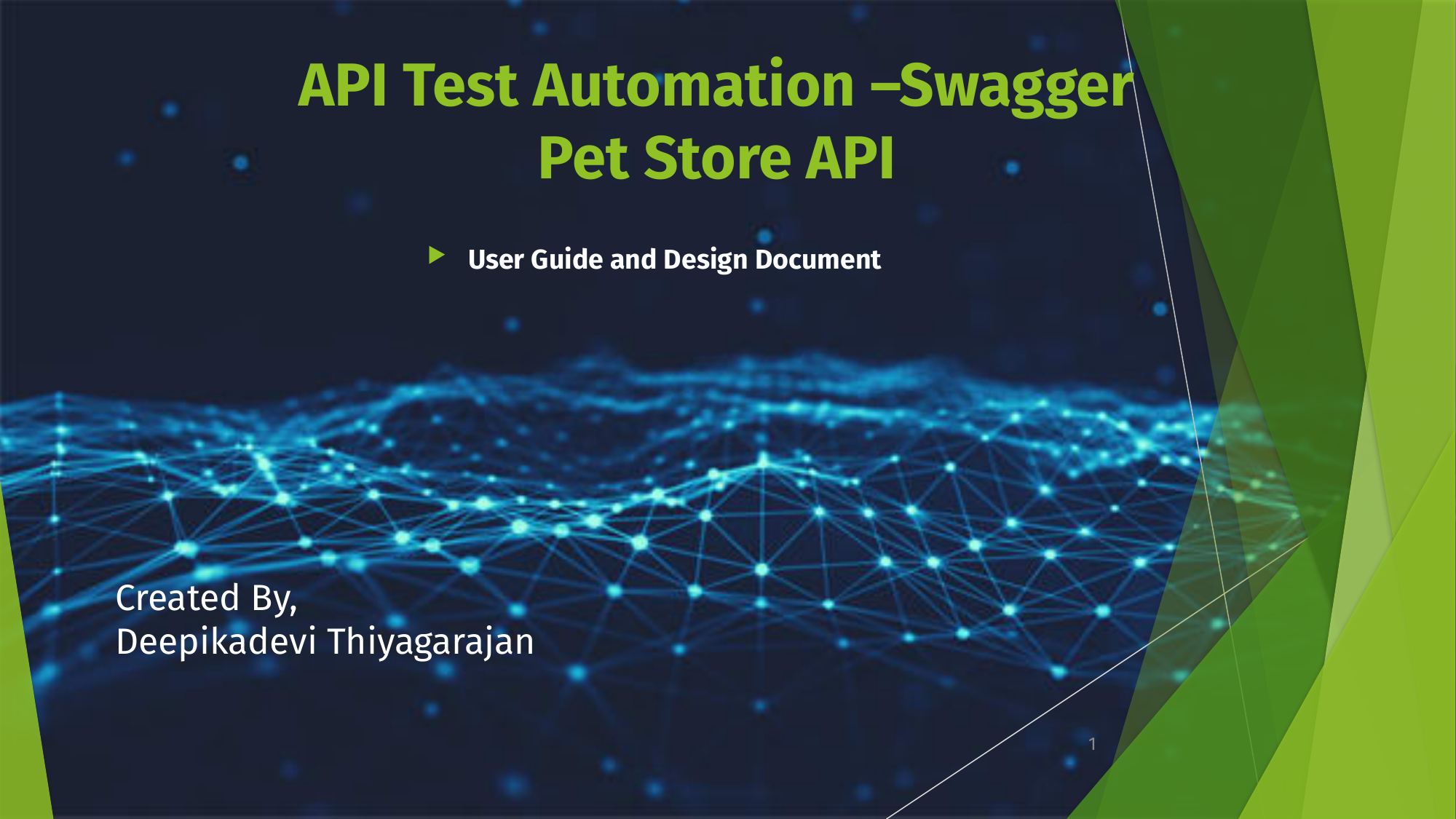

API Test Automation –Swagger Pet Store API
User Guide and Design Document

Created By,
Deepikadevi Thiyagarajan
1